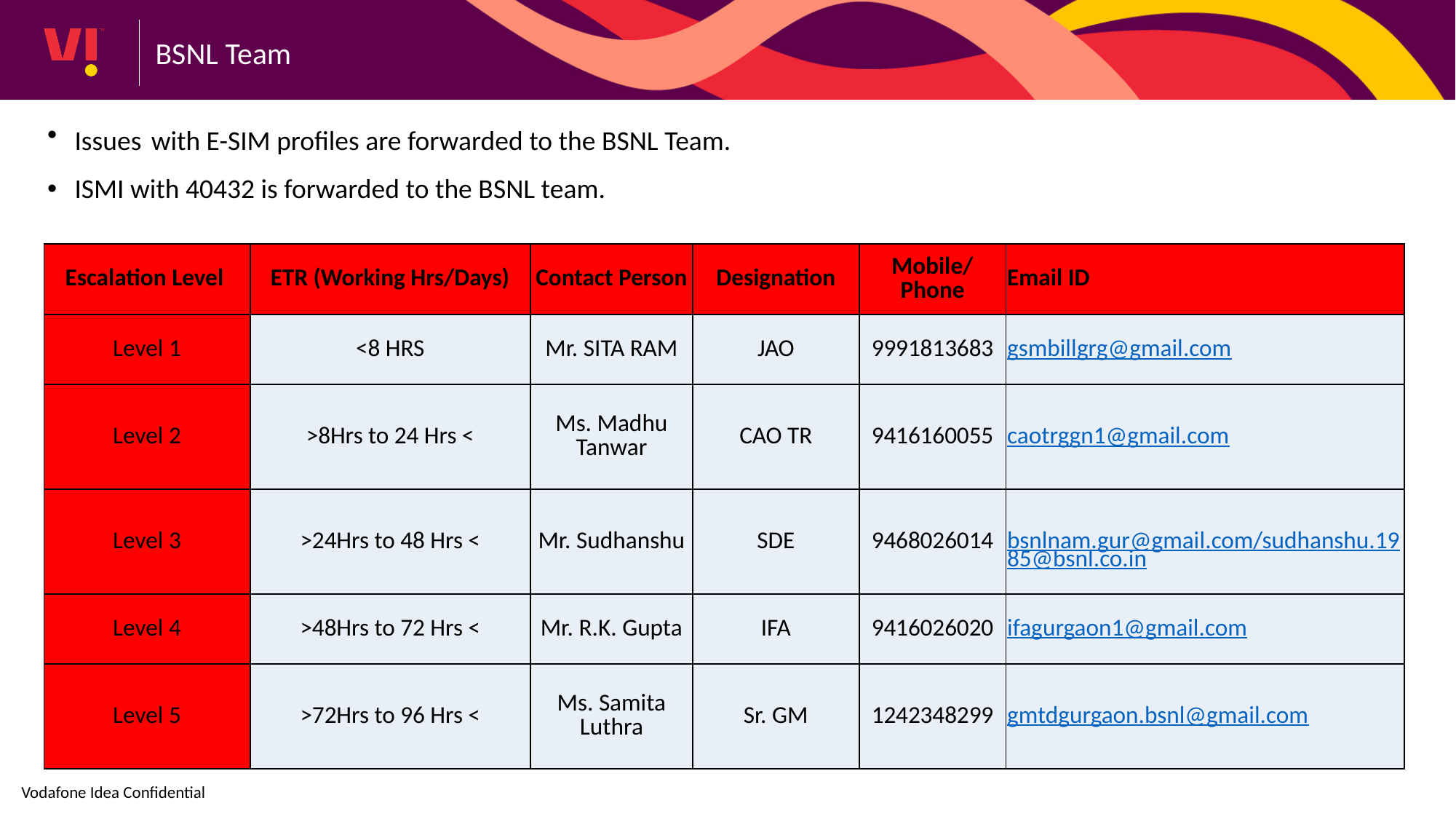

BSNL Team
Issues with E-SIM profiles are forwarded to the BSNL Team.
ISMI with 40432 is forwarded to the BSNL team.

| Escalation Level | ETR (Working Hrs/Days) | Contact Person | Designation | Mobile/Phone | Email ID |
| --- | --- | --- | --- | --- | --- |
| Level 1 | <8 HRS | Mr. SITA RAM | JAO | 9991813683 | gsmbillgrg@gmail.com |
| Level 2 | >8Hrs to 24 Hrs < | Ms. Madhu Tanwar | CAO TR | 9416160055 | caotrggn1@gmail.com |
| Level 3 | >24Hrs to 48 Hrs < | Mr. Sudhanshu | SDE | 9468026014 | bsnlnam.gur@gmail.com/sudhanshu.1985@bsnl.co.in |
| Level 4 | >48Hrs to 72 Hrs < | Mr. R.K. Gupta | IFA | 9416026020 | ifagurgaon1@gmail.com |
| Level 5 | >72Hrs to 96 Hrs < | Ms. Samita Luthra | Sr. GM | 1242348299 | gmtdgurgaon.bsnl@gmail.com |